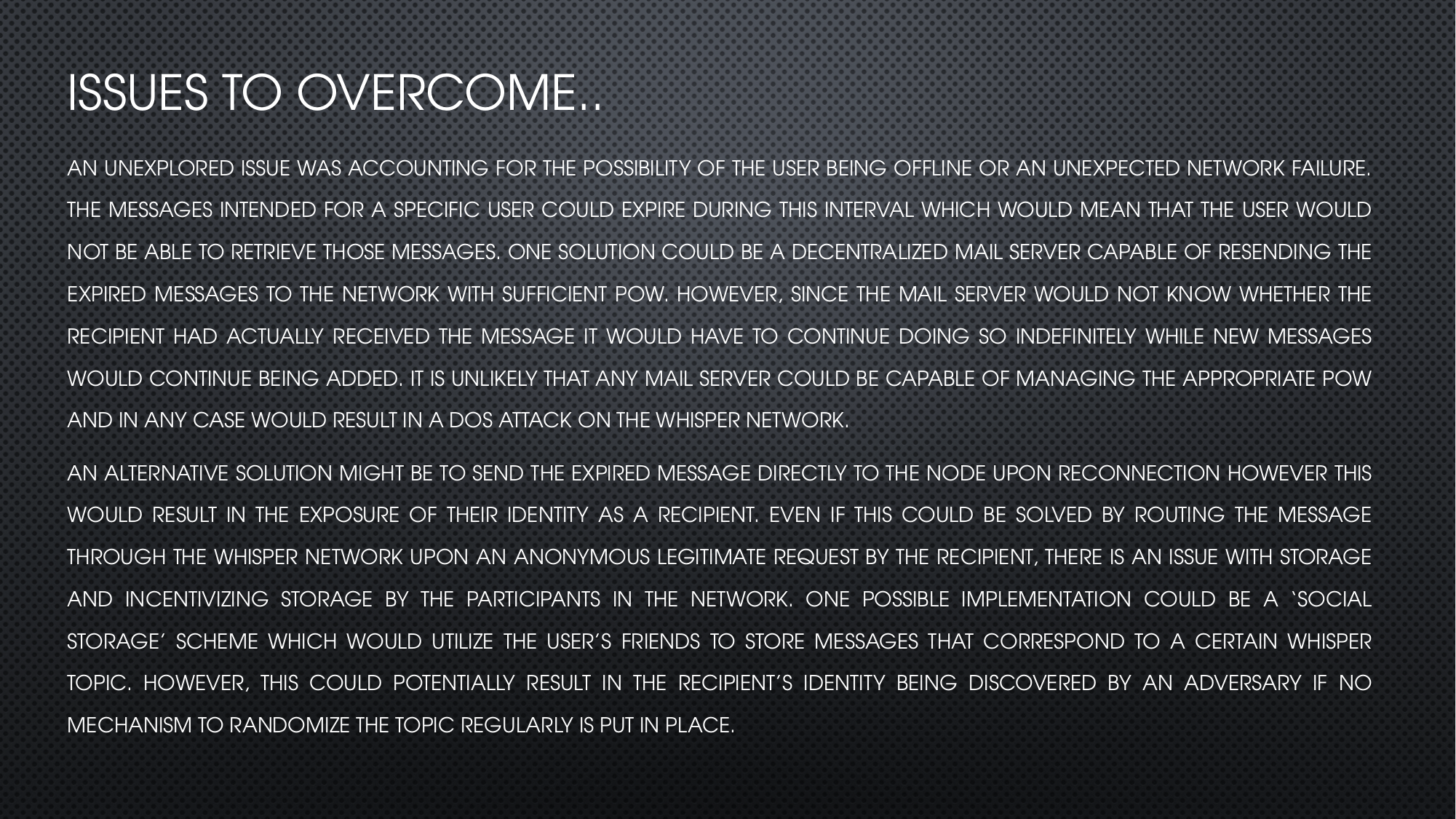

# Issues to overcome..
An unexplored issue was accounting for the possibility of the user being offline or an unexpected network failure. The messages intended for a specific user could expire during this interval which would mean that the user would not be able to retrieve those messages. One solution could be a decentralized mail server capable of resending the expired messages to the network with sufficient PoW. However, since the mail server would not know whether the recipient had actually received the message it would have to continue doing so indefinitely while new messages would continue being added. It is unlikely that any mail server could be capable of managing the appropriate PoW and in any case would result in a DoS attack on the Whisper network.
An alternative solution might be to send the expired message directly to the node upon reconnection however this would result in the exposure of their identity as a recipient. Even if this could be solved by routing the message through the Whisper network upon an anonymous legitimate request by the recipient, there is an issue with storage and incentivizing storage by the participants in the network. One possible implementation could be a ‘social storage’ scheme which would utilize the user’s friends to store messages that correspond to a certain Whisper topic. However, this could potentially result in the recipient’s identity being discovered by an adversary if no mechanism to randomize the topic regularly is put in place.